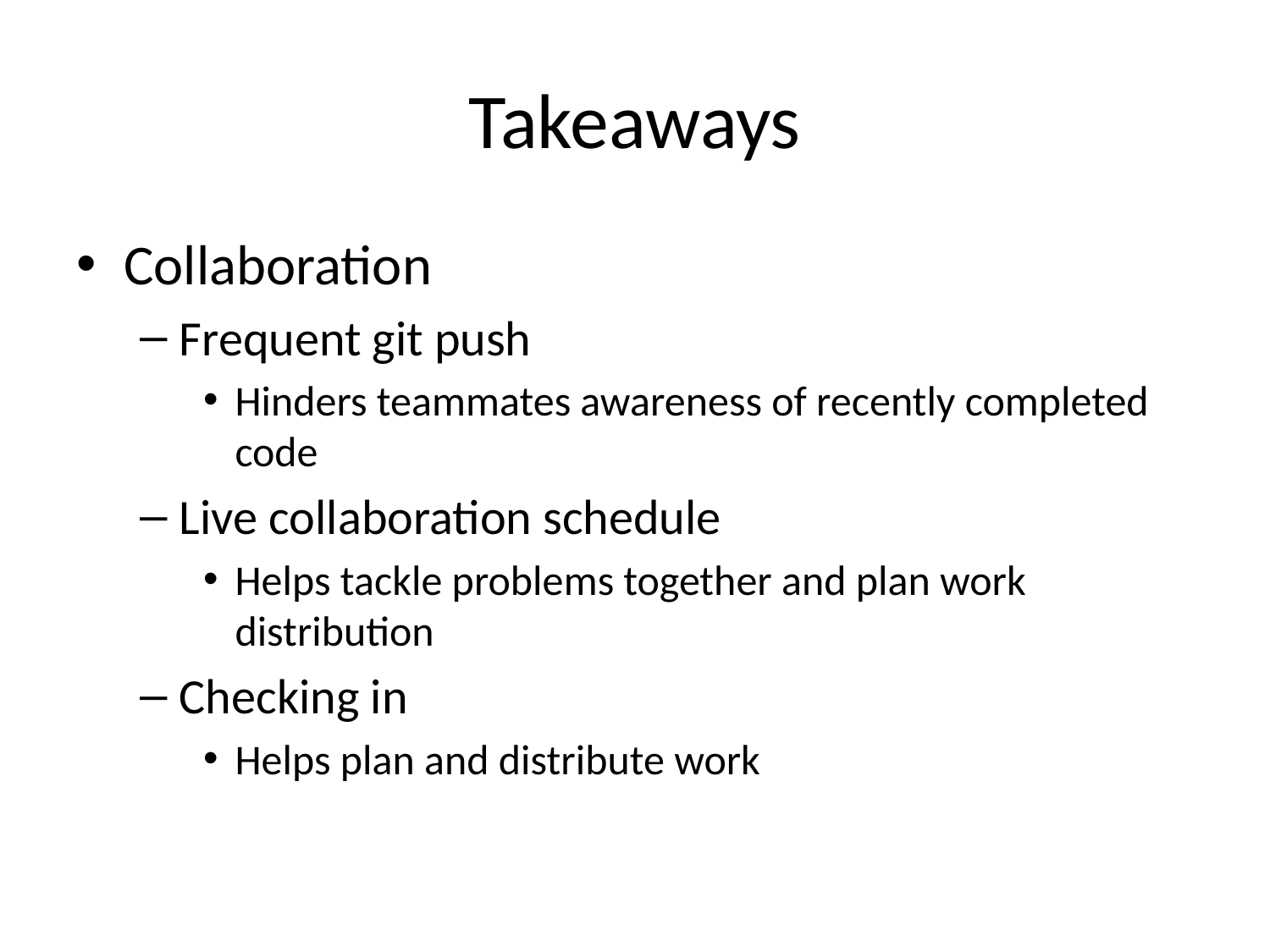

# Takeaways
Collaboration
Frequent git push
Hinders teammates awareness of recently completed code
Live collaboration schedule
Helps tackle problems together and plan work distribution
Checking in
Helps plan and distribute work